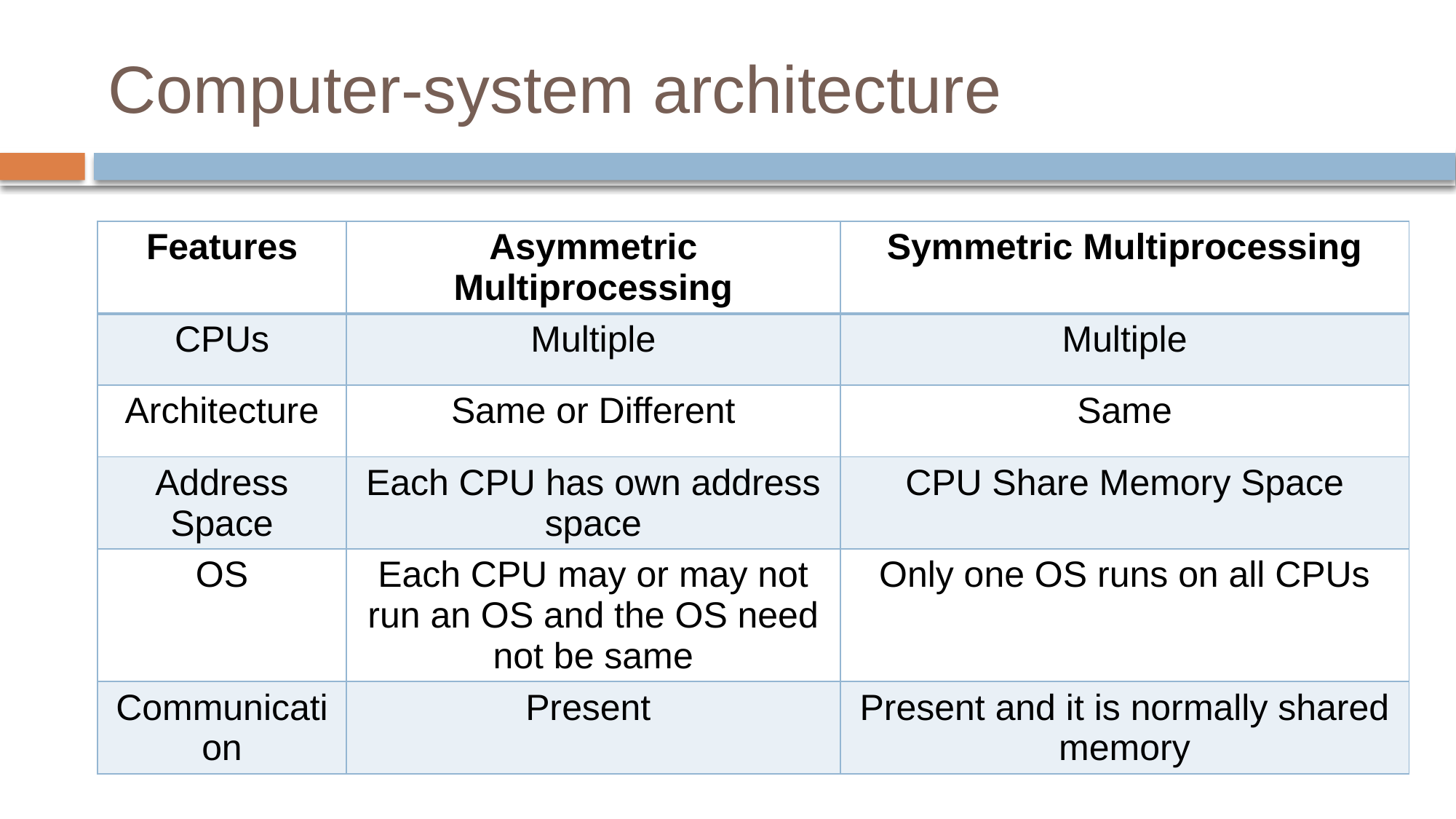

# Computer-system architecture
| Features | Asymmetric Multiprocessing | Symmetric Multiprocessing |
| --- | --- | --- |
| CPUs | Multiple | Multiple |
| Architecture | Same or Different | Same |
| Address Space | Each CPU has own address space | CPU Share Memory Space |
| OS | Each CPU may or may not run an OS and the OS need not be same | Only one OS runs on all CPUs |
| Communication | Present | Present and it is normally shared memory |